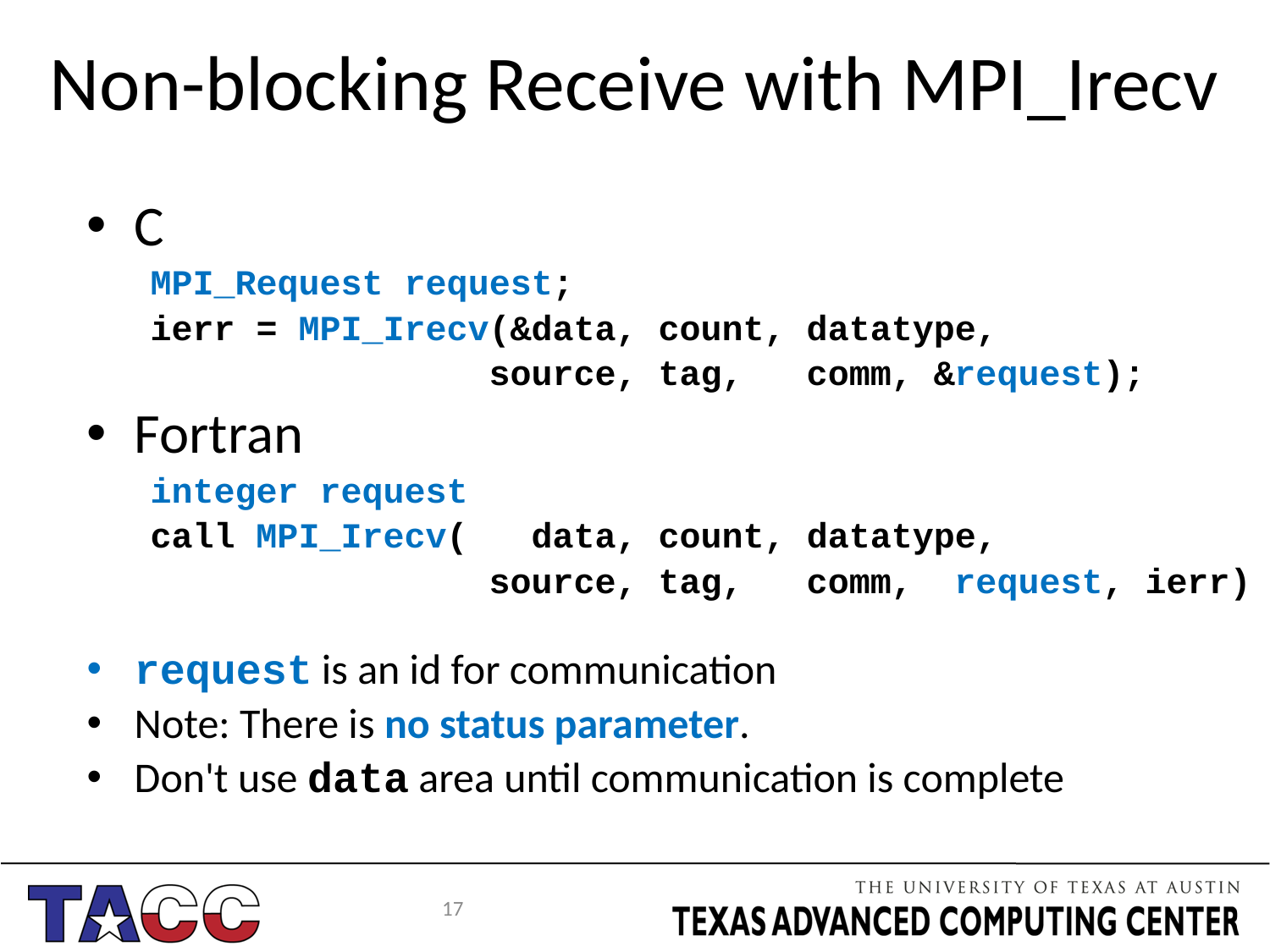

# Non-blocking Receive with MPI_Irecv
C
MPI_Request request;
ierr = MPI_Irecv(&data, count, datatype,
                source, tag,   comm, &request);
Fortran
integer request
call MPI_Irecv(   data, count, datatype,
                source, tag,   comm,  request, ierr)
request is an id for communication
Note: There is no status parameter.
Don't use data area until communication is complete
17